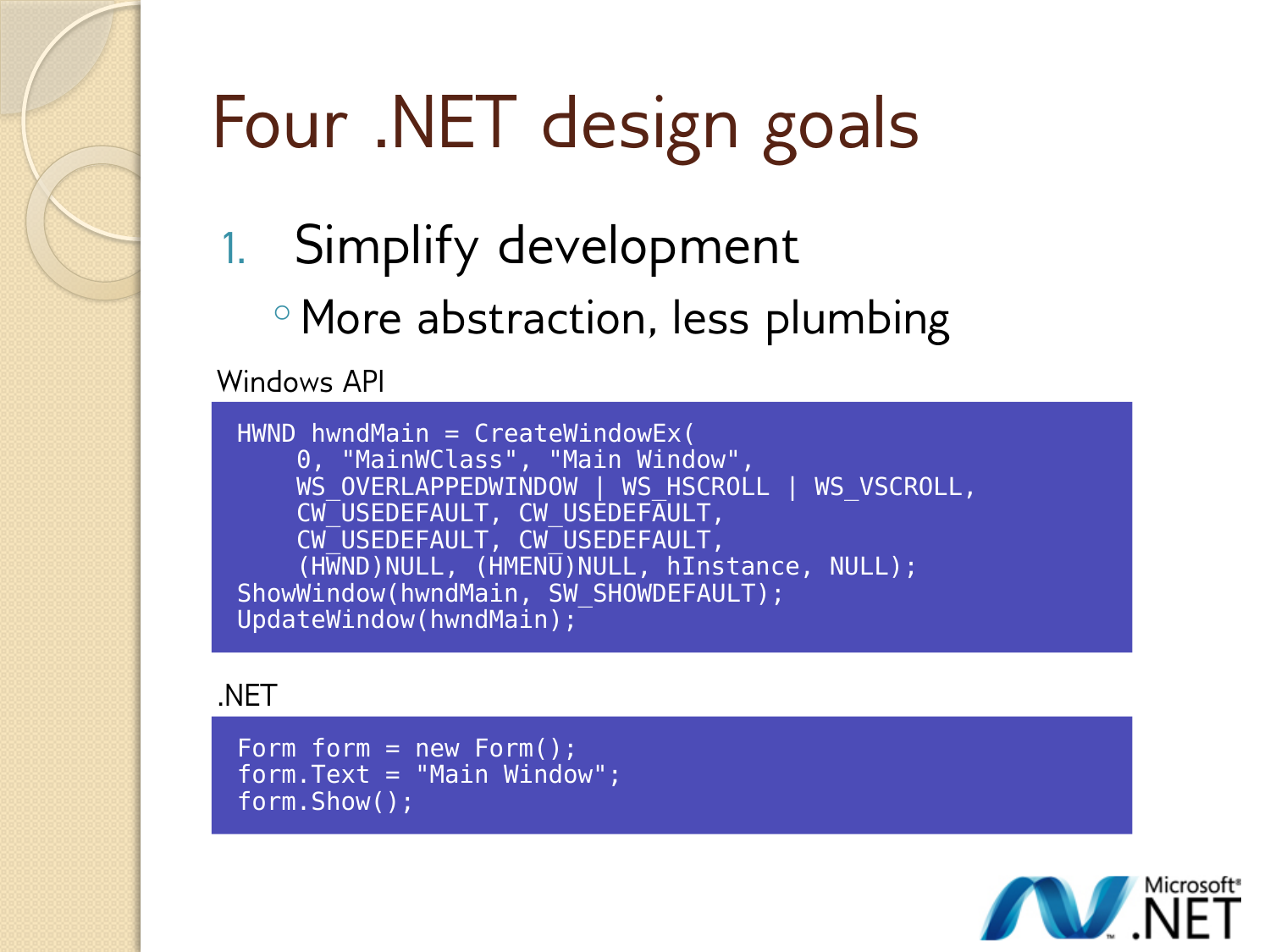

# Four .NET design goals
Simplify development
More abstraction, less plumbing
Windows API
HWND hwndMain = CreateWindowEx(
    0, "MainWClass", "Main Window",
    WS_OVERLAPPEDWINDOW | WS_HSCROLL | WS_VSCROLL,
    CW_USEDEFAULT, CW_USEDEFAULT,
    CW_USEDEFAULT, CW_USEDEFAULT,
    (HWND)NULL, (HMENU)NULL, hInstance, NULL);
ShowWindow(hwndMain, SW_SHOWDEFAULT);
UpdateWindow(hwndMain);
.NET
Form form = new Form();
form.Text = "Main Window";
form.Show();